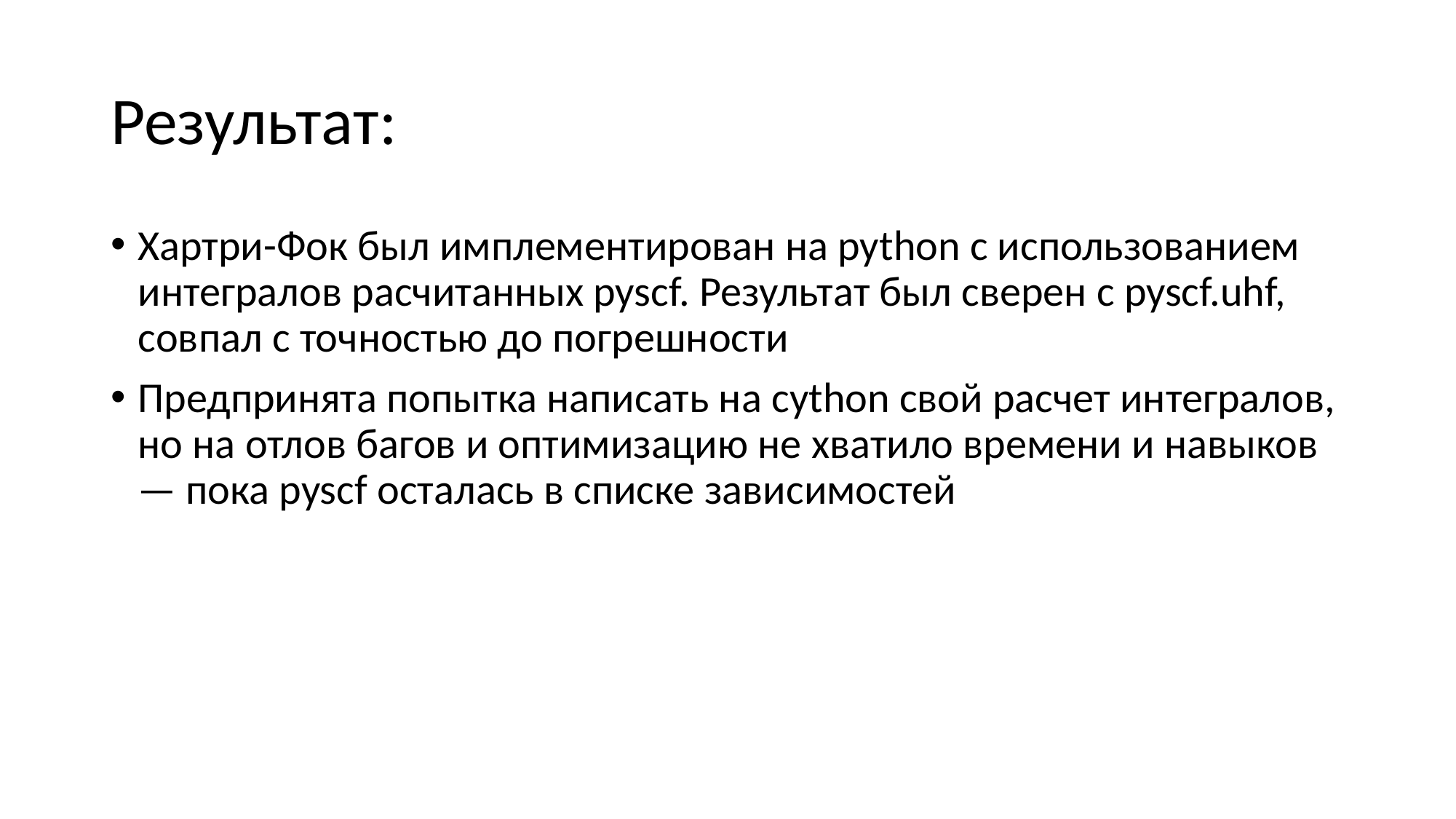

Результат:
Хартри-Фок был имплементирован на python с использованием интегралов расчитанных pyscf. Результат был сверен с pyscf.uhf, совпал с точностью до погрешности
Предпринята попытка написать на cython свой расчет интегралов, но на отлов багов и оптимизацию не хватило времени и навыков — пока pyscf осталась в списке зависимостей